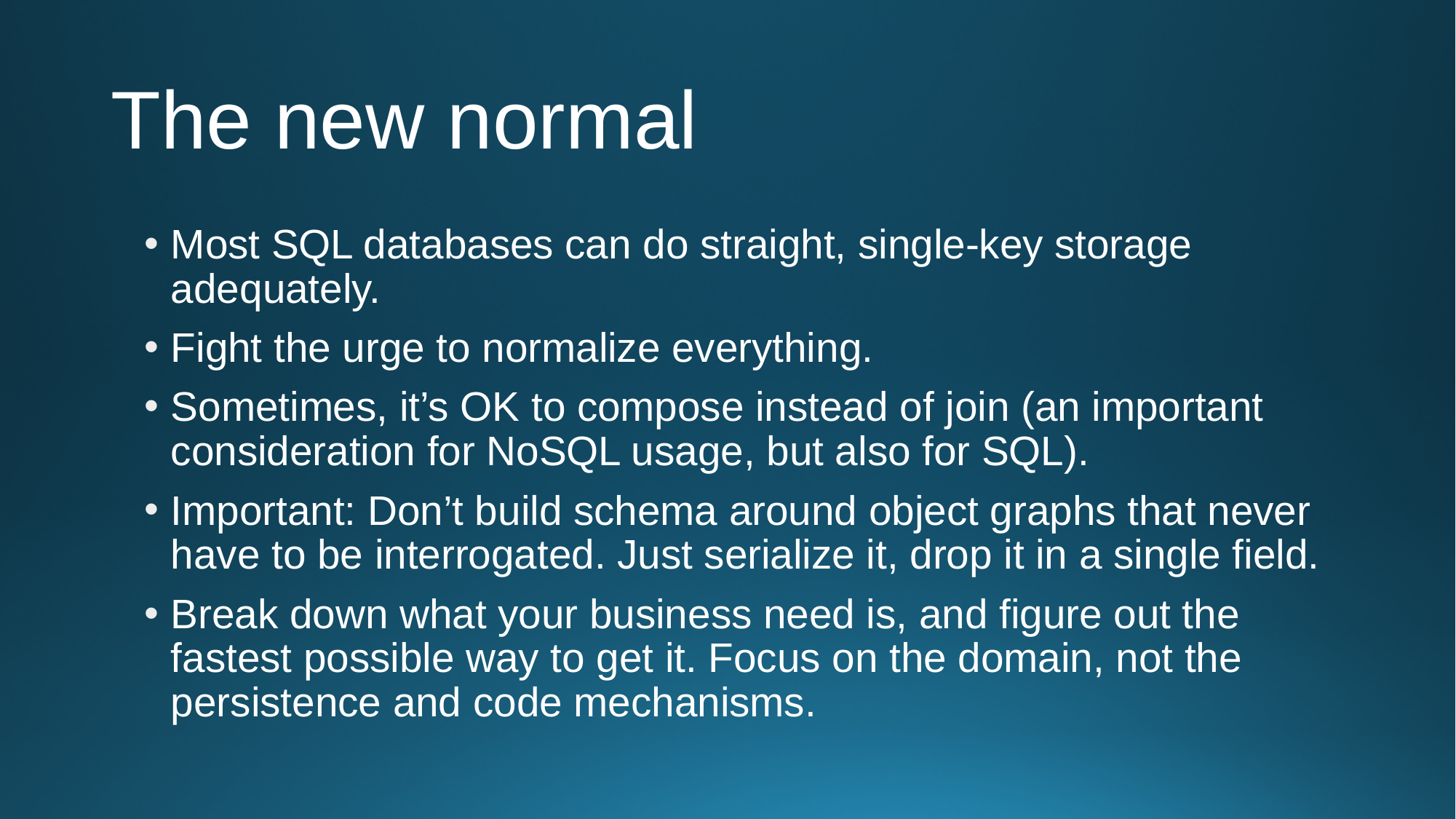

# The new normal
Most SQL databases can do straight, single-key storage adequately.
Fight the urge to normalize everything.
Sometimes, it’s OK to compose instead of join (an important consideration for NoSQL usage, but also for SQL).
Important: Don’t build schema around object graphs that never have to be interrogated. Just serialize it, drop it in a single field.
Break down what your business need is, and figure out the fastest possible way to get it. Focus on the domain, not the persistence and code mechanisms.